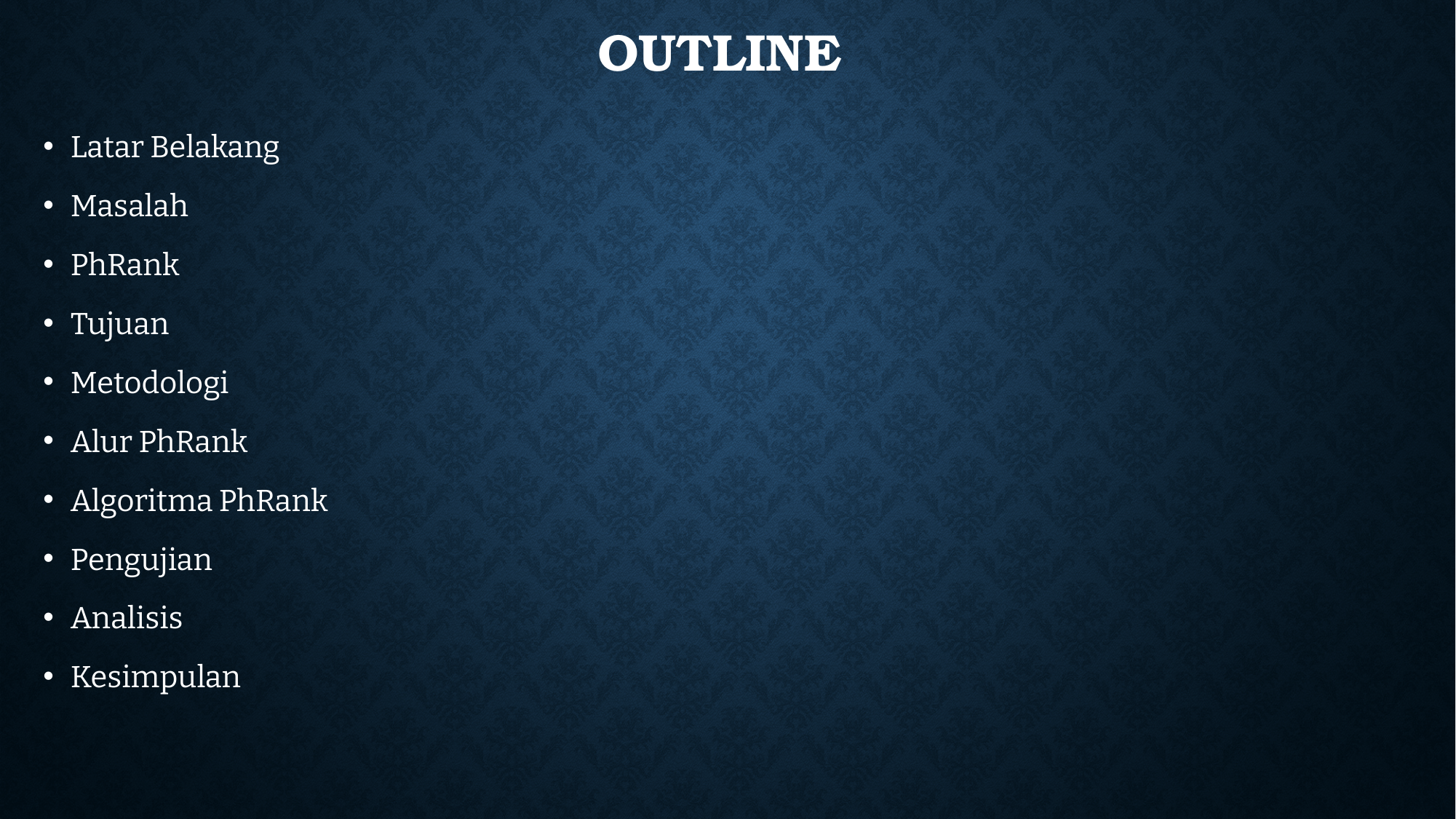

# OUTLINE
Latar Belakang
Masalah
PhRank
Tujuan
Metodologi
Alur PhRank
Algoritma PhRank
Pengujian
Analisis
Kesimpulan